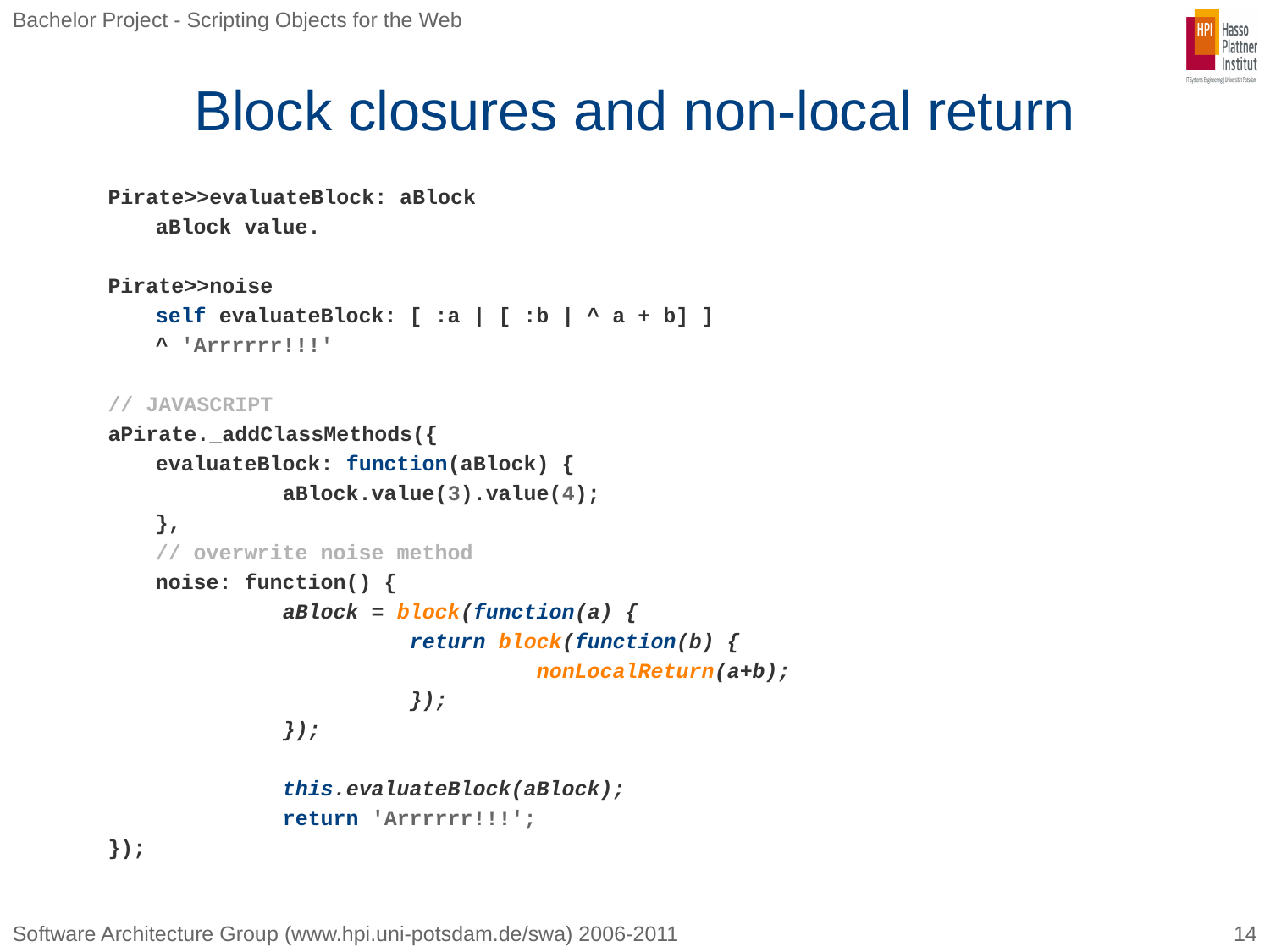

# Block closures and non-local return
Pirate>>evaluateBlock: aBlock
	aBlock value.

Pirate>>noise
	self evaluateBlock: [ :a | [ :b | ^ a + b] ]
	^ 'Arrrrrr!!!'

// JAVASCRIPT
aPirate._addClassMethods({
	evaluateBlock: function(aBlock) {
		aBlock.value(3).value(4);
	},
	// overwrite noise method
	noise: function() {
		aBlock = block(function(a) {
			return block(function(b) {
				nonLocalReturn(a+b);
			});
		});

		this.evaluateBlock(aBlock);
		return 'Arrrrrr!!!';
});

14